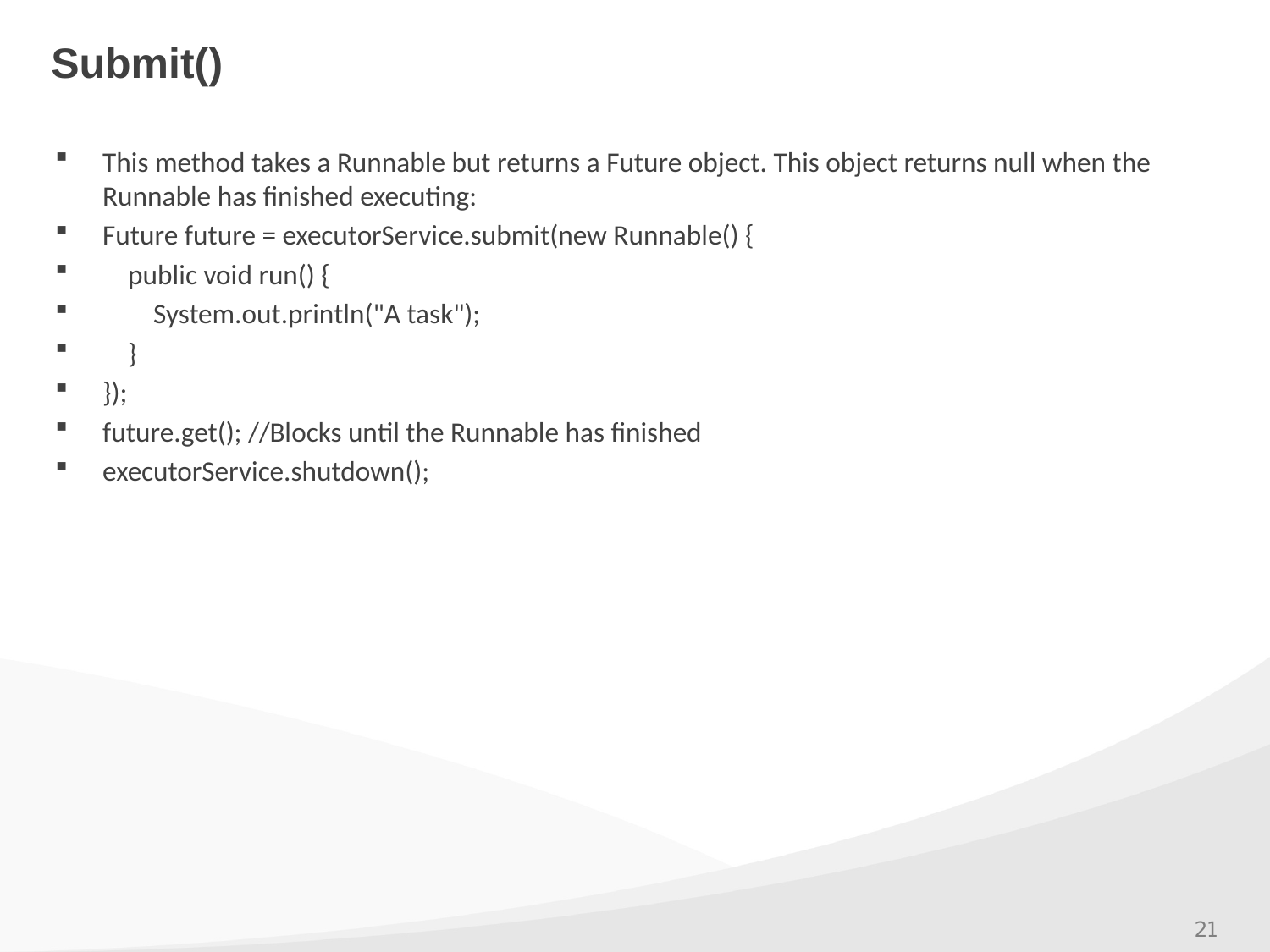

# Submit()
This method takes a Runnable but returns a Future object. This object returns null when the Runnable has finished executing:
Future future = executorService.submit(new Runnable() {
    public void run() {
        System.out.println("A task");
    }
});
future.get(); //Blocks until the Runnable has finished
executorService.shutdown();